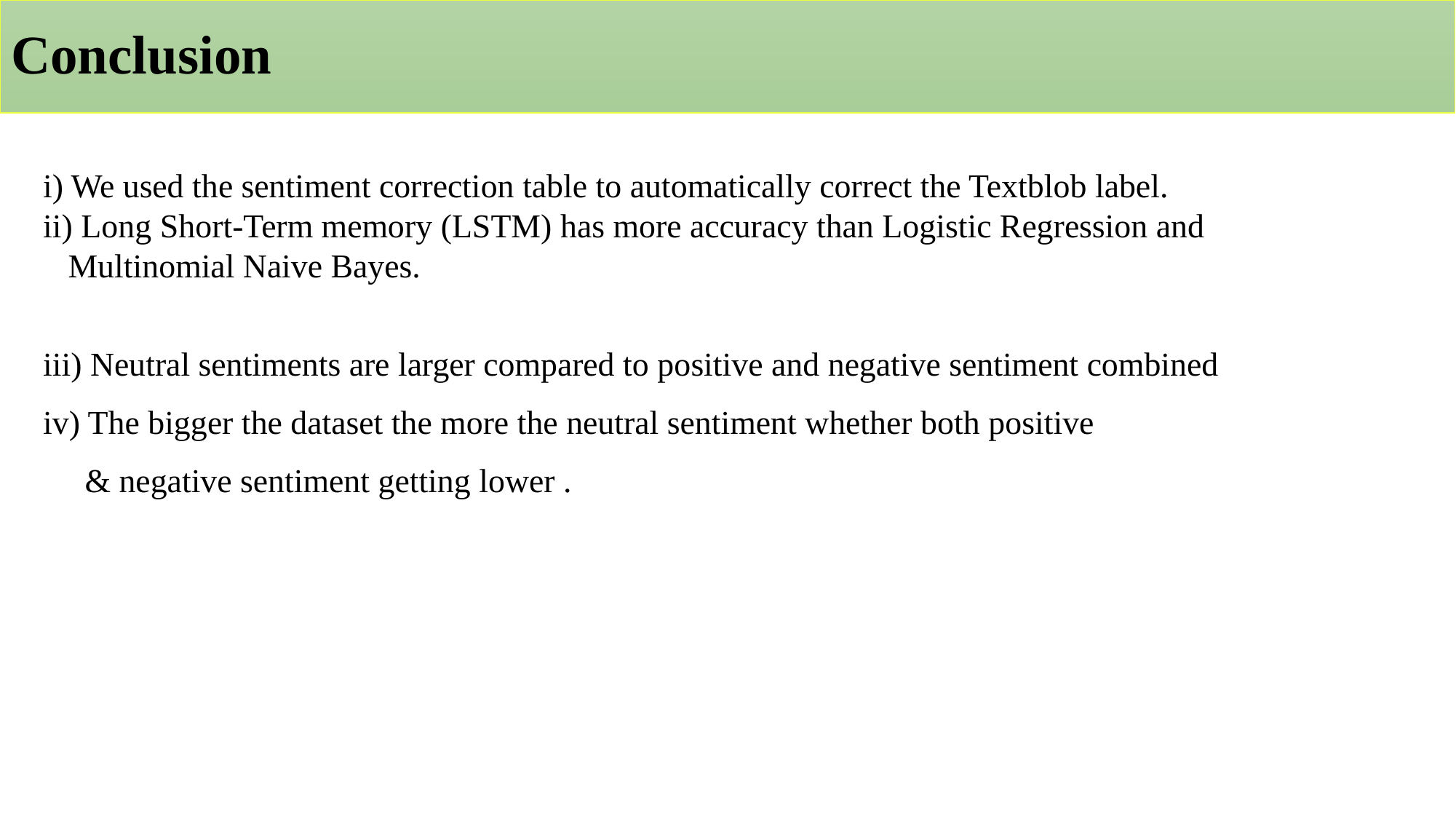

# Conclusion

i) We used the sentiment correction table to automatically correct the Textblob label.
ii) Long Short-Term memory (LSTM) has more accuracy than Logistic Regression and
   Multinomial Naive Bayes.
iii) Neutral sentiments are larger compared to positive and negative sentiment combined
iv) The bigger the dataset the more the neutral sentiment whether both positive
     & negative sentiment getting lower .